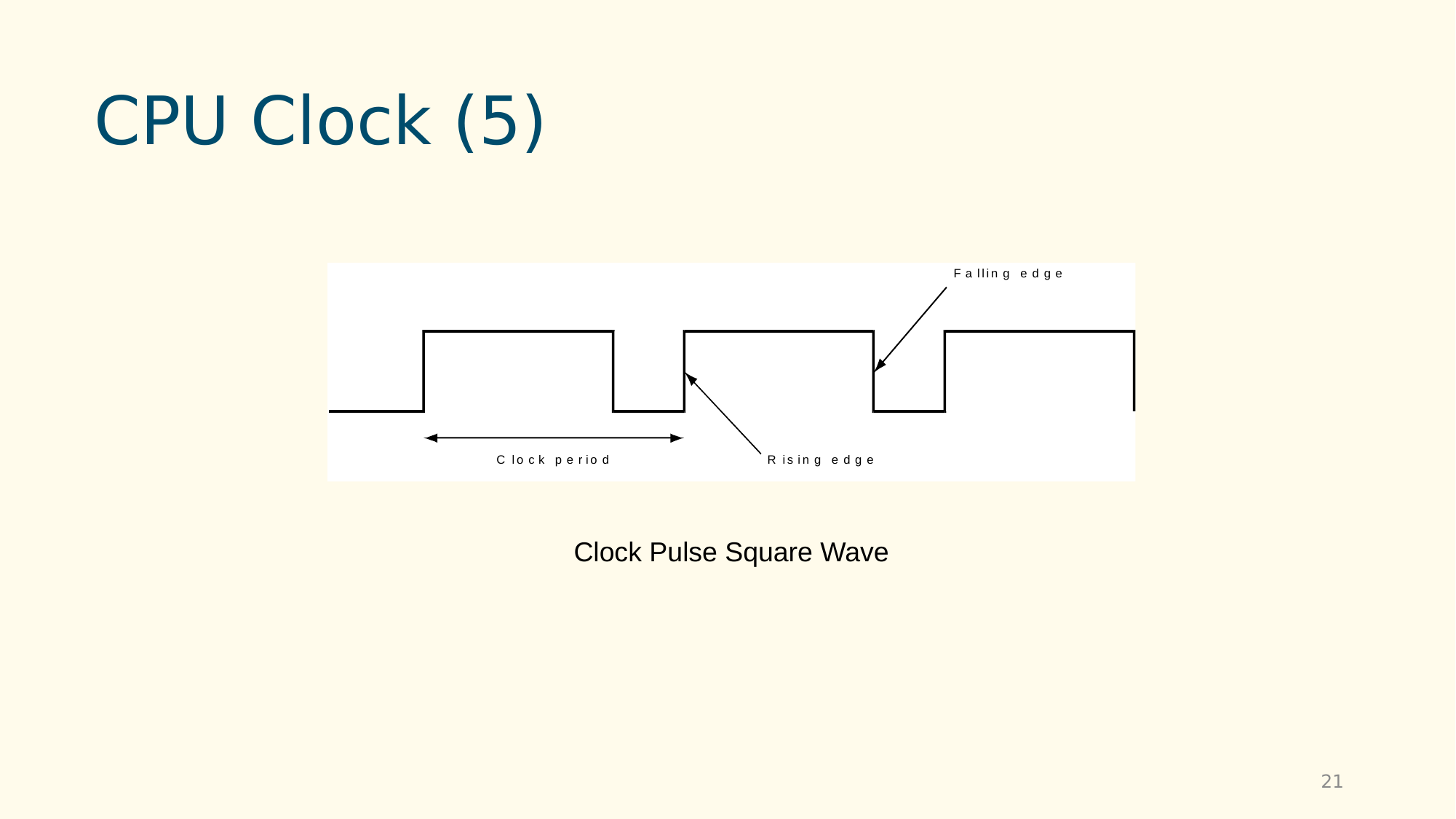

# CPU Clock (5)

F
a
l
l
i
n
g

e
d
g
e

C
l
o
c
k

p
e
r
i
o
d
R
i
s
i
n
g

e
d
g
e
Clock Pulse Square Wave
21